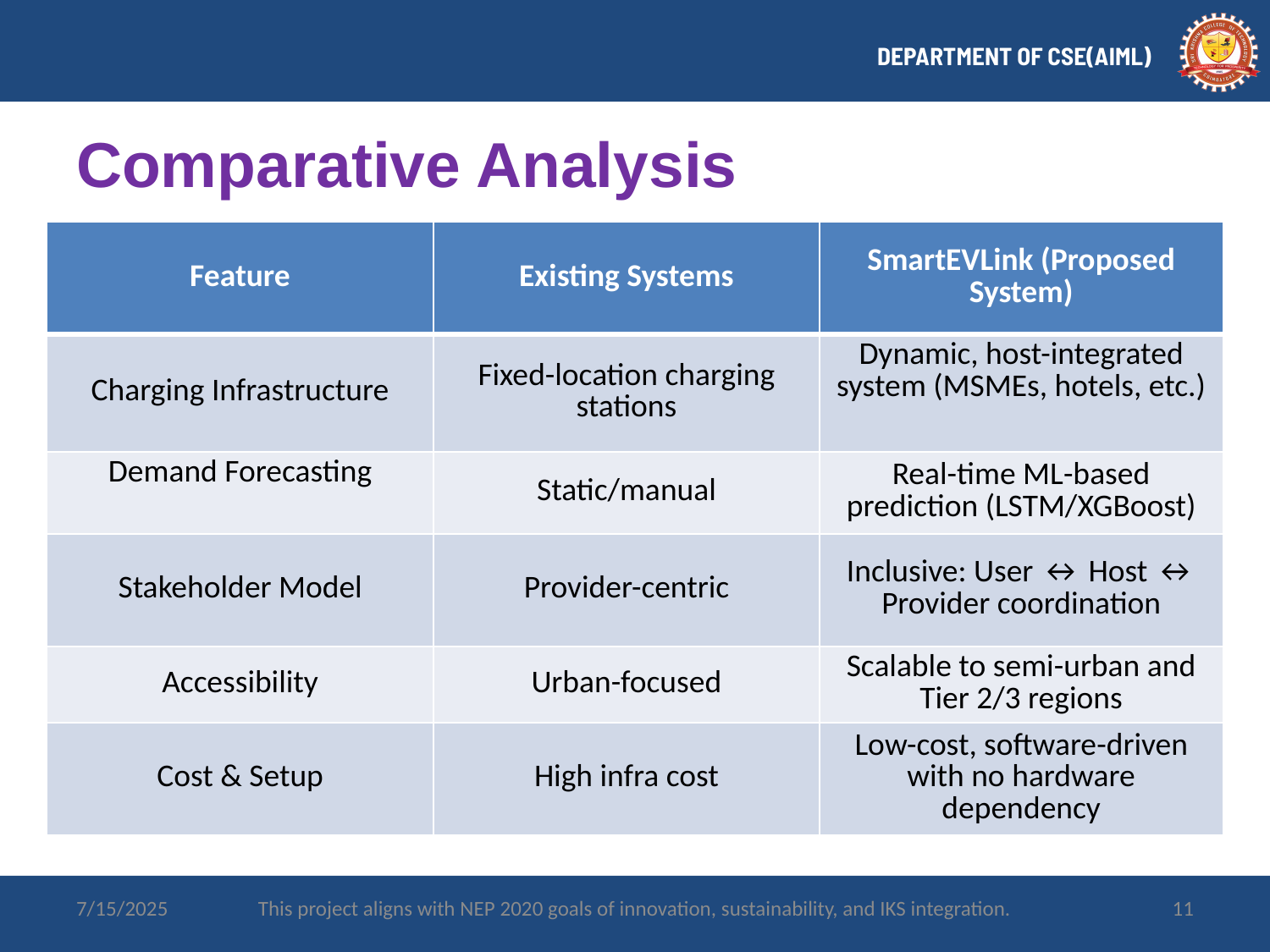

DEPARTMENT OF CSE(AIML)

# Comparative Analysis
| Feature | Existing Systems | SmartEVLink (Proposed System) |
| --- | --- | --- |
| Charging Infrastructure | Fixed-location charging stations | Dynamic, host-integrated system (MSMEs, hotels, etc.) |
| Demand Forecasting | Static/manual | Real-time ML-based prediction (LSTM/XGBoost) |
| Stakeholder Model | Provider-centric | Inclusive: User ↔ Host ↔ Provider coordination |
| Accessibility | Urban-focused | Scalable to semi-urban and Tier 2/3 regions |
| Cost & Setup | High infra cost | Low-cost, software-driven with no hardware dependency |
7/15/2025
This project aligns with NEP 2020 goals of innovation, sustainability, and IKS integration.
11